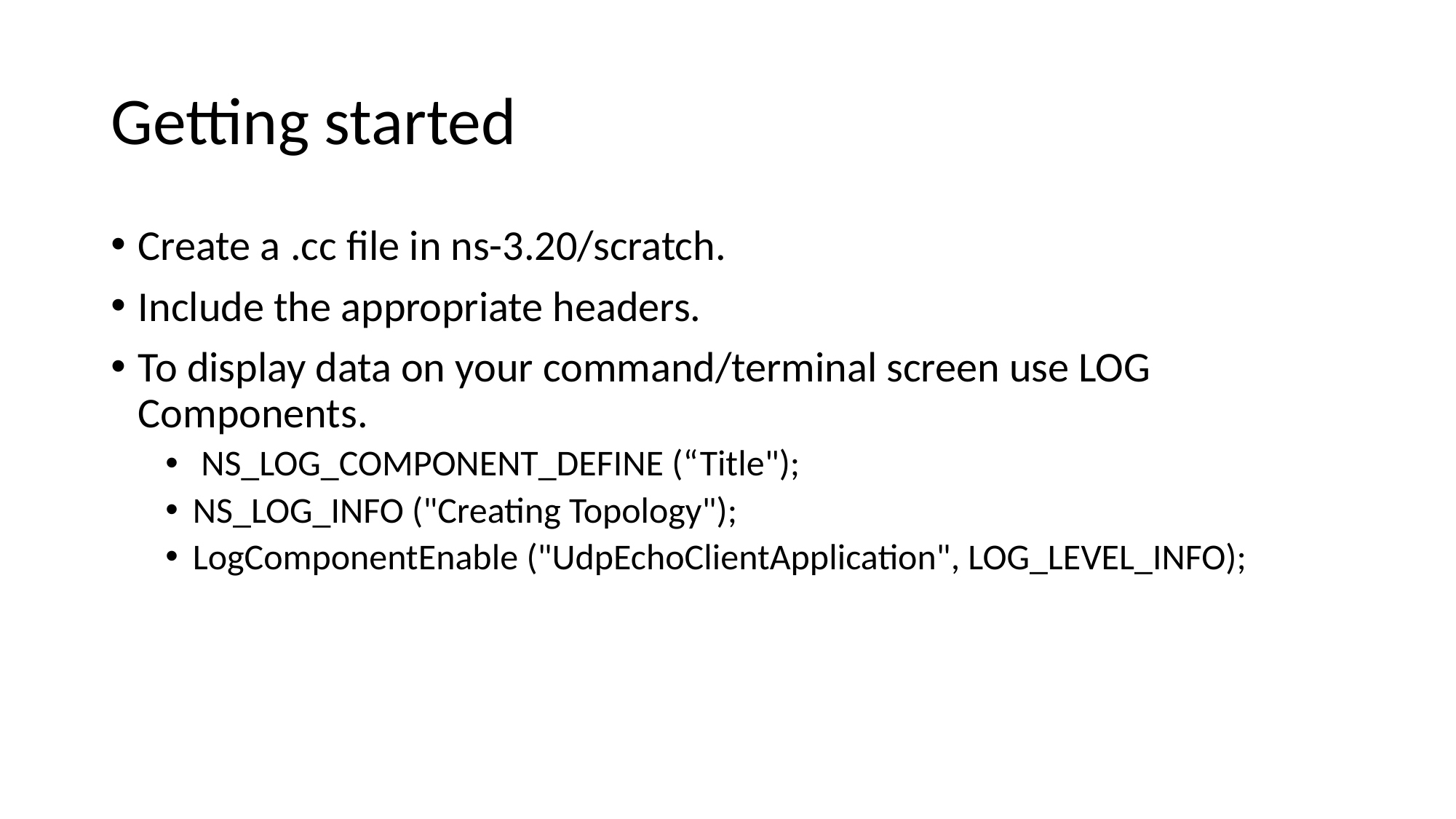

# Getting started
Create a .cc file in ns-3.20/scratch.
Include the appropriate headers.
To display data on your command/terminal screen use LOG Components.
 NS_LOG_COMPONENT_DEFINE (“Title");
NS_LOG_INFO ("Creating Topology");
LogComponentEnable ("UdpEchoClientApplication", LOG_LEVEL_INFO);